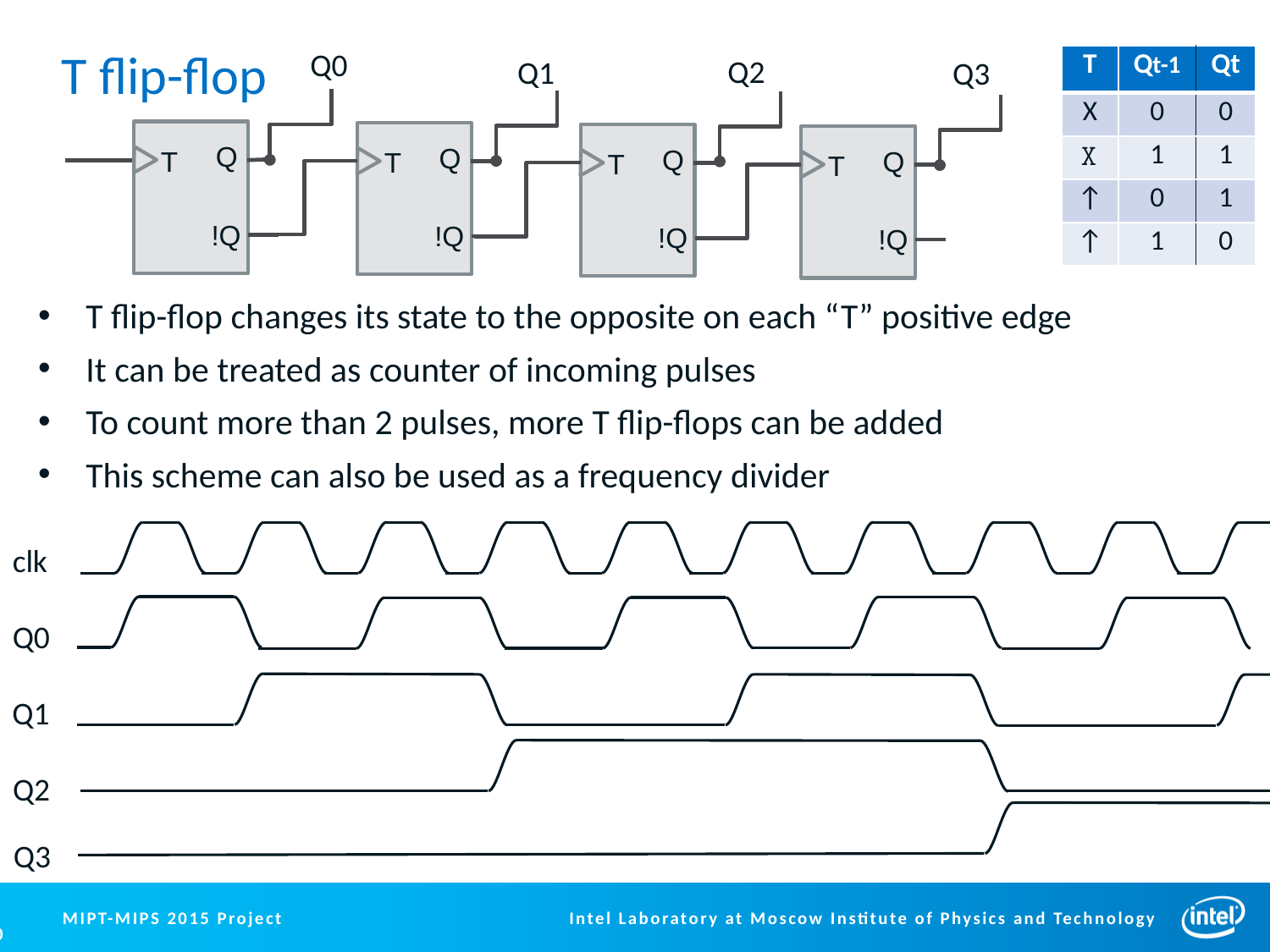

Q0
Q2
| T | Qt-1 | Qt |
| --- | --- | --- |
| X | 0 | 0 |
| X | 1 | 1 |
| ↑ | 0 | 1 |
| ↑ | 1 | 0 |
Q1
Q3
# T flip-flop

 Q
T

!Q

 Q
T

!Q

 Q
T

!Q

 Q
T

!Q

T flip-flop changes its state to the opposite on each “T” positive edge
It can be treated as counter of incoming pulses
To count more than 2 pulses, more T flip-flops can be added
This scheme can also be used as a frequency divider

clk

Q0

Q1

Q2

Q3